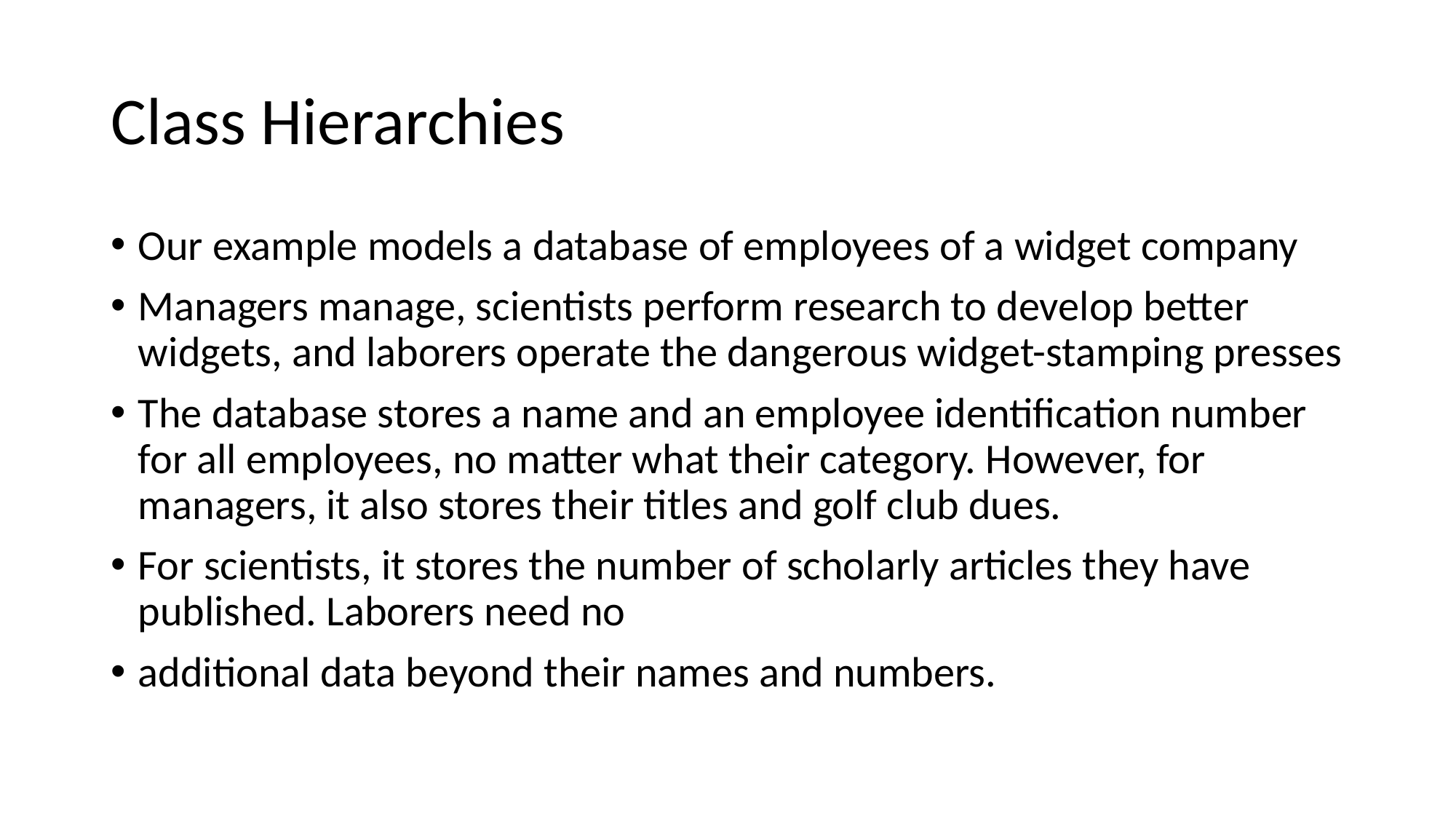

# Class Hierarchies
Our example models a database of employees of a widget company
Managers manage, scientists perform research to develop better widgets, and laborers operate the dangerous widget-stamping presses
The database stores a name and an employee identification number for all employees, no matter what their category. However, for managers, it also stores their titles and golf club dues.
For scientists, it stores the number of scholarly articles they have published. Laborers need no
additional data beyond their names and numbers.